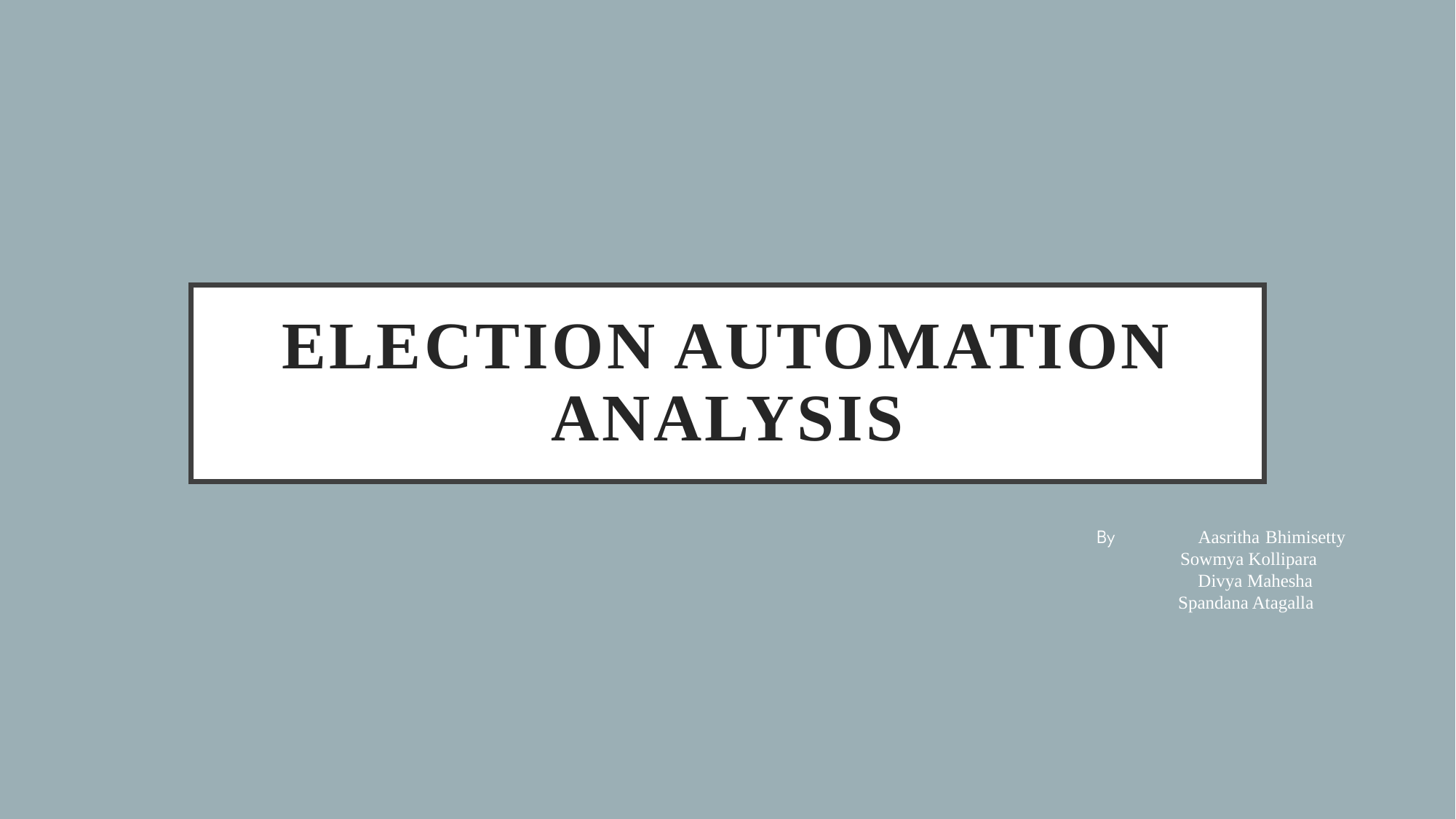

# ELECTION AUTOMATION ANALYSIS
							By            Aasritha Bhimisetty 				               				                  Sowmya Kollipara	                        					               	       	                  Divya Mahesha				                                                		                                          Spandana Atagalla